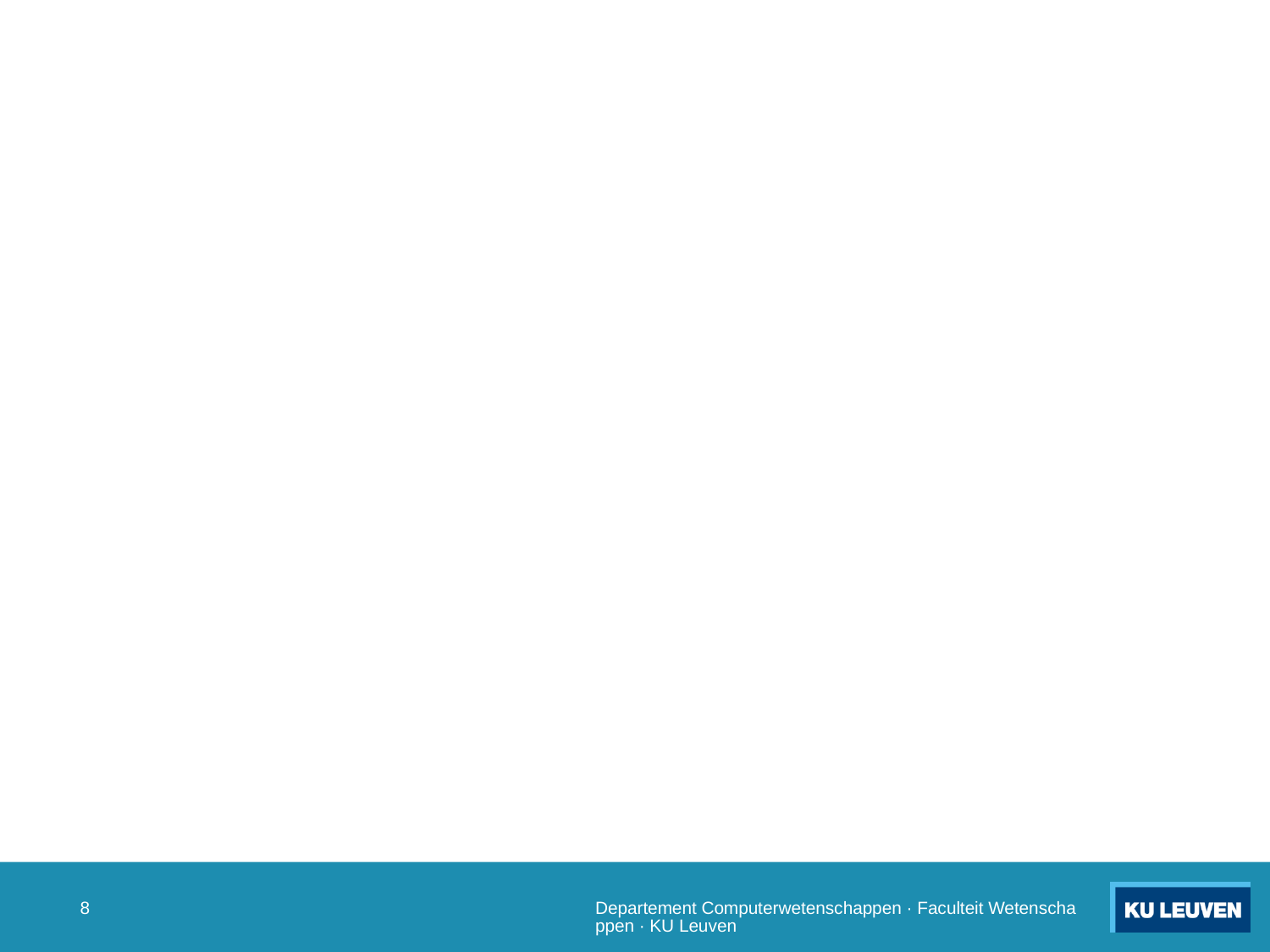

#

8
Departement Computerwetenschappen · Faculteit Wetenschappen · KU Leuven